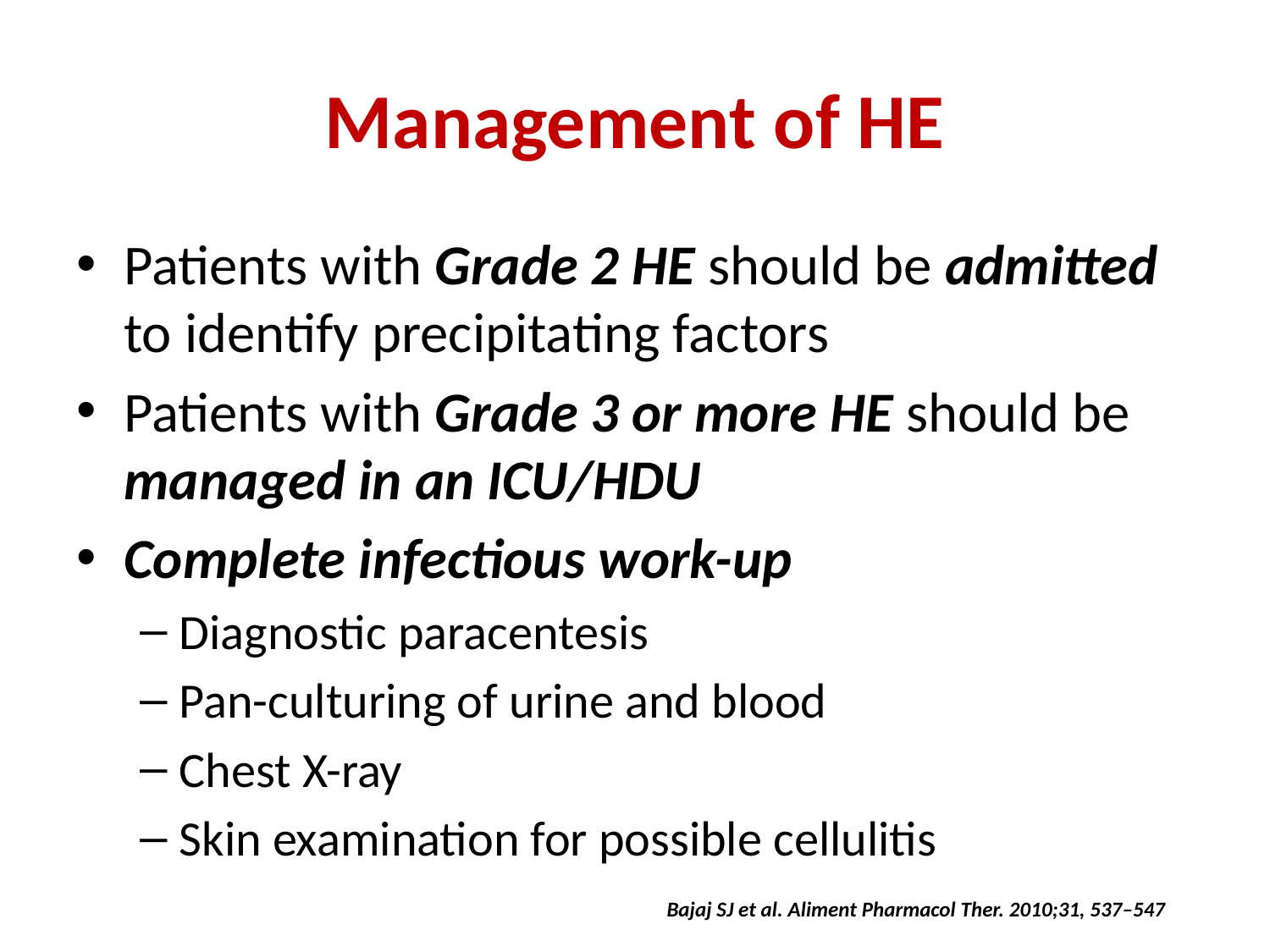

# Management of HE
Patients with Grade 2 HE should be admitted to identify precipitating factors
Patients with Grade 3 or more HE should be managed in an ICU/HDU
Complete infectious work-up
Diagnostic paracentesis
Pan-culturing of urine and blood
Chest X-ray
Skin examination for possible cellulitis

Bajaj SJ et al. Aliment Pharmacol Ther. 2010;31, 537–547